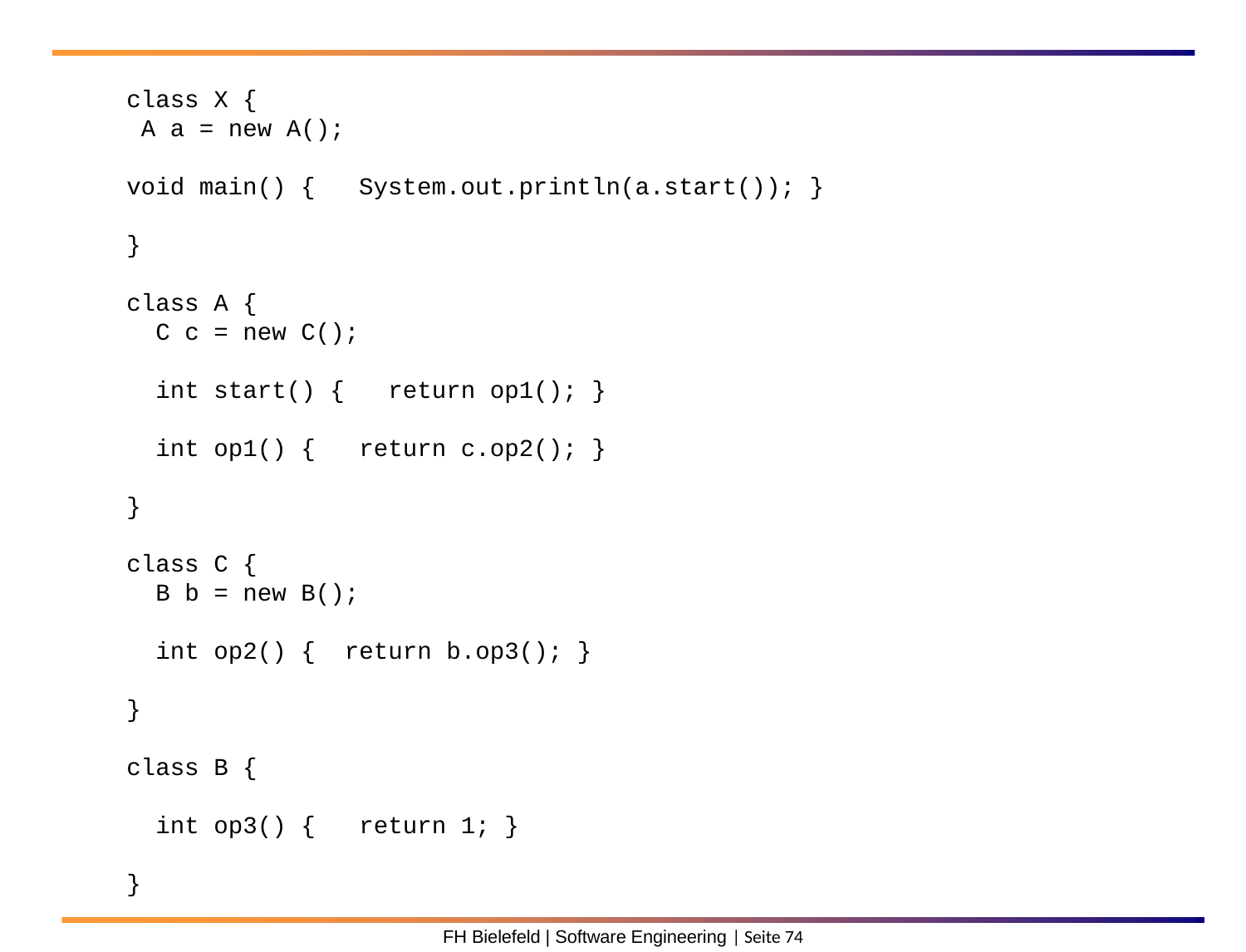

class X {
 A a = new A();

void main() {   System.out.println(a.start()); }

}

class A {
  C c = new C();

  int start() {   return op1(); }

  int op1() {   return c.op2(); }

}

class C {
  B b = new B();

  int op2() {  return b.op3(); }

}

class B {

  int op3() {   return 1; }

}